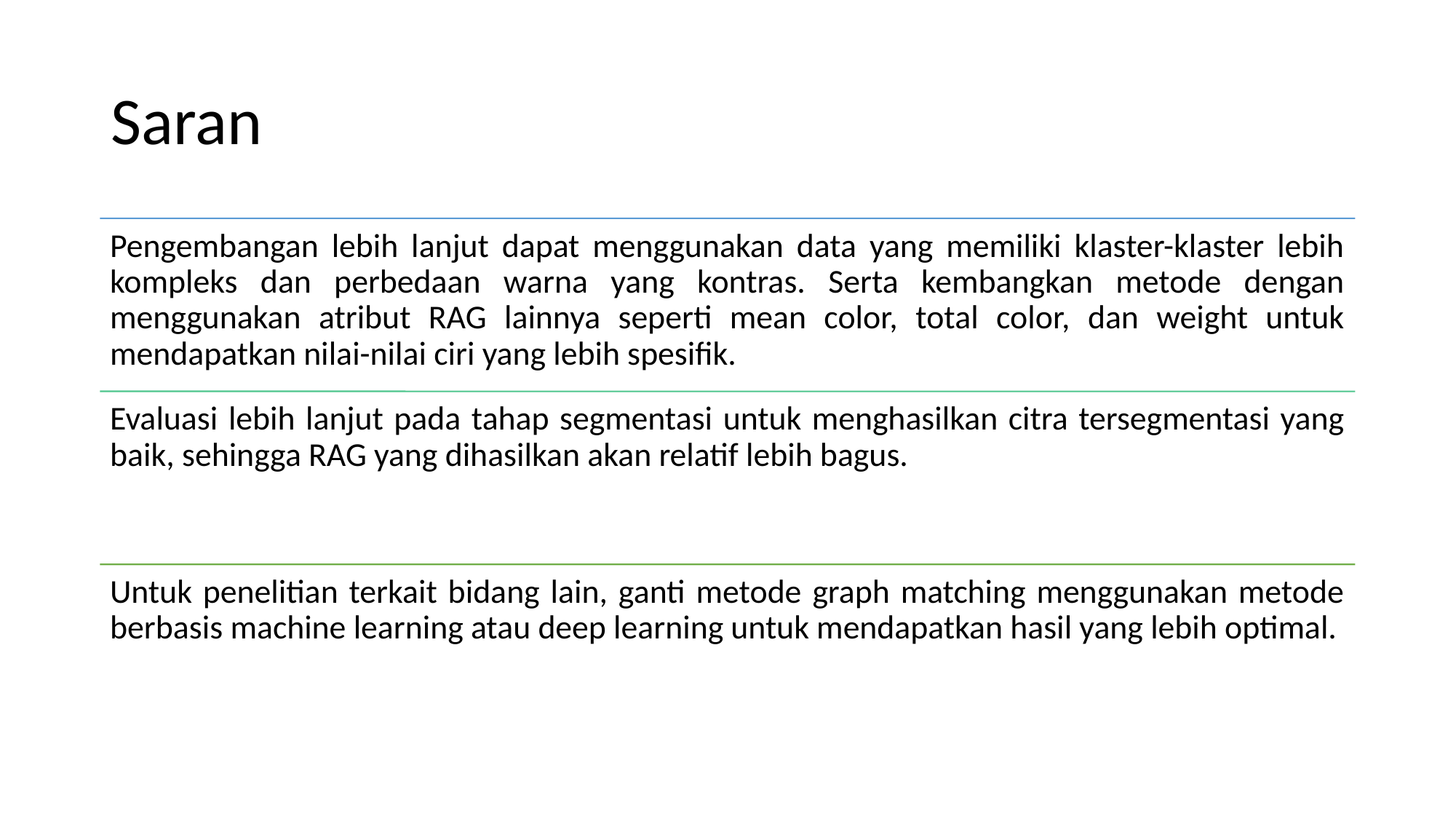

# Saran
Pengembangan lebih lanjut dapat menggunakan data yang memiliki klaster-klaster lebih kompleks dan perbedaan warna yang kontras. Serta kembangkan metode dengan menggunakan atribut RAG lainnya seperti mean color, total color, dan weight untuk mendapatkan nilai-nilai ciri yang lebih spesifik.
Evaluasi lebih lanjut pada tahap segmentasi untuk menghasilkan citra tersegmentasi yang baik, sehingga RAG yang dihasilkan akan relatif lebih bagus.
Untuk penelitian terkait bidang lain, ganti metode graph matching menggunakan metode berbasis machine learning atau deep learning untuk mendapatkan hasil yang lebih optimal.